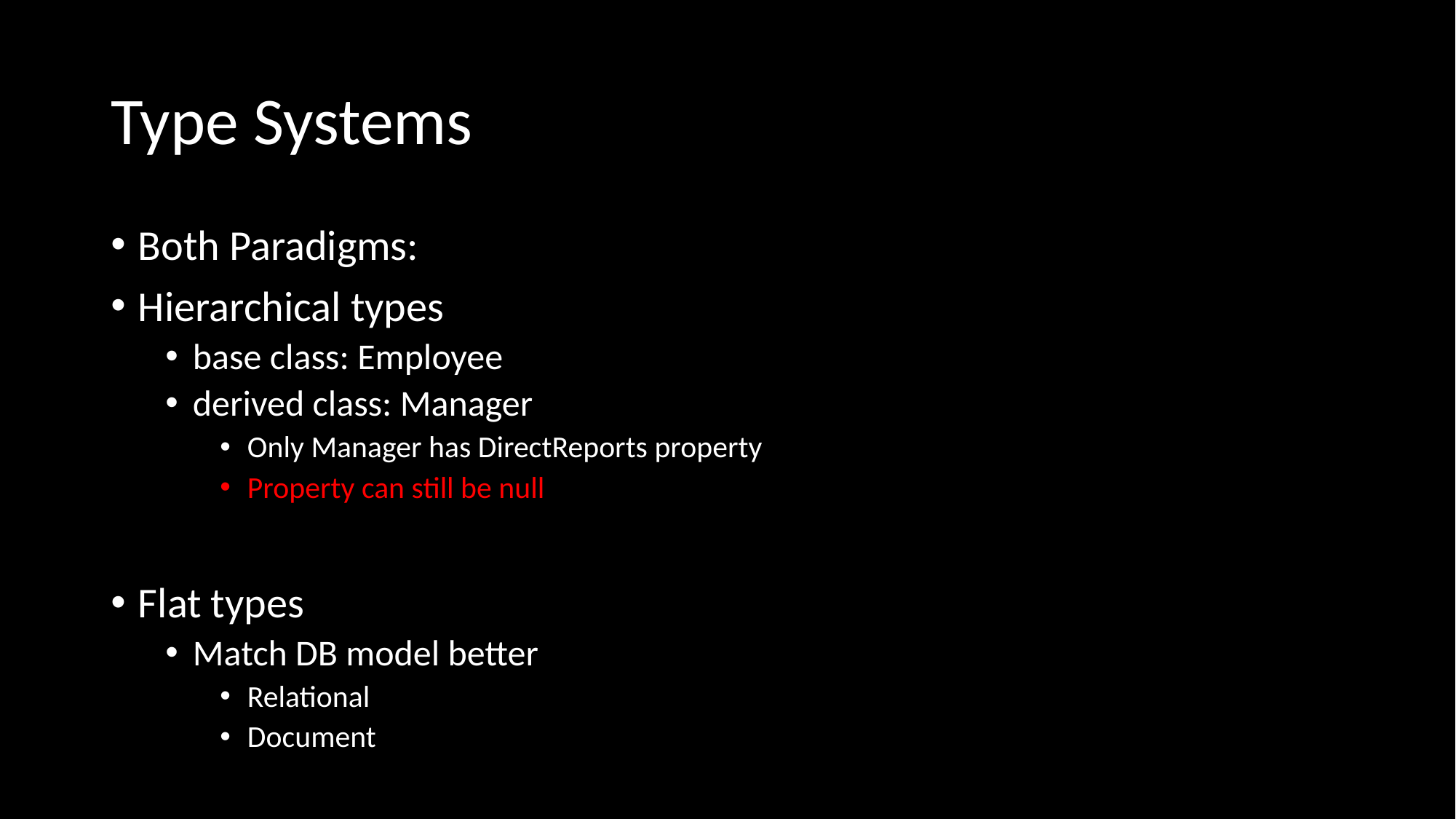

# Type Systems
Both Paradigms:
Hierarchical types
base class: Employee
derived class: Manager
Only Manager has DirectReports property
Property can still be null

Flat types
Match DB model better
Relational
Document